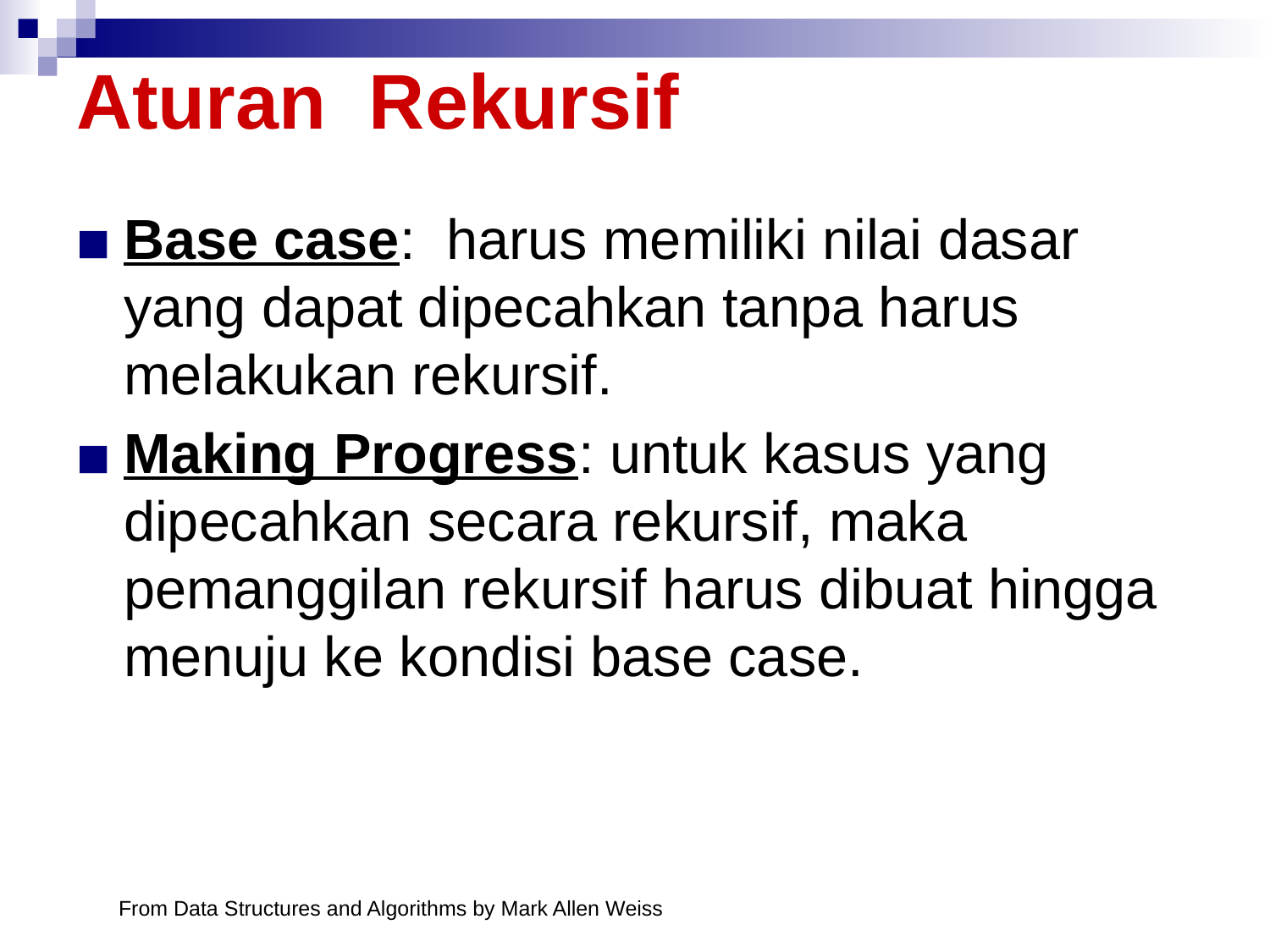

# Aturan  Rekursif
Base case:  harus memiliki nilai dasar yang dapat dipecahkan tanpa harus melakukan rekursif.
Making Progress: untuk kasus yang dipecahkan secara rekursif, maka pemanggilan rekursif harus dibuat hingga menuju ke kondisi base case.
From Data Structures and Algorithms by Mark Allen Weiss